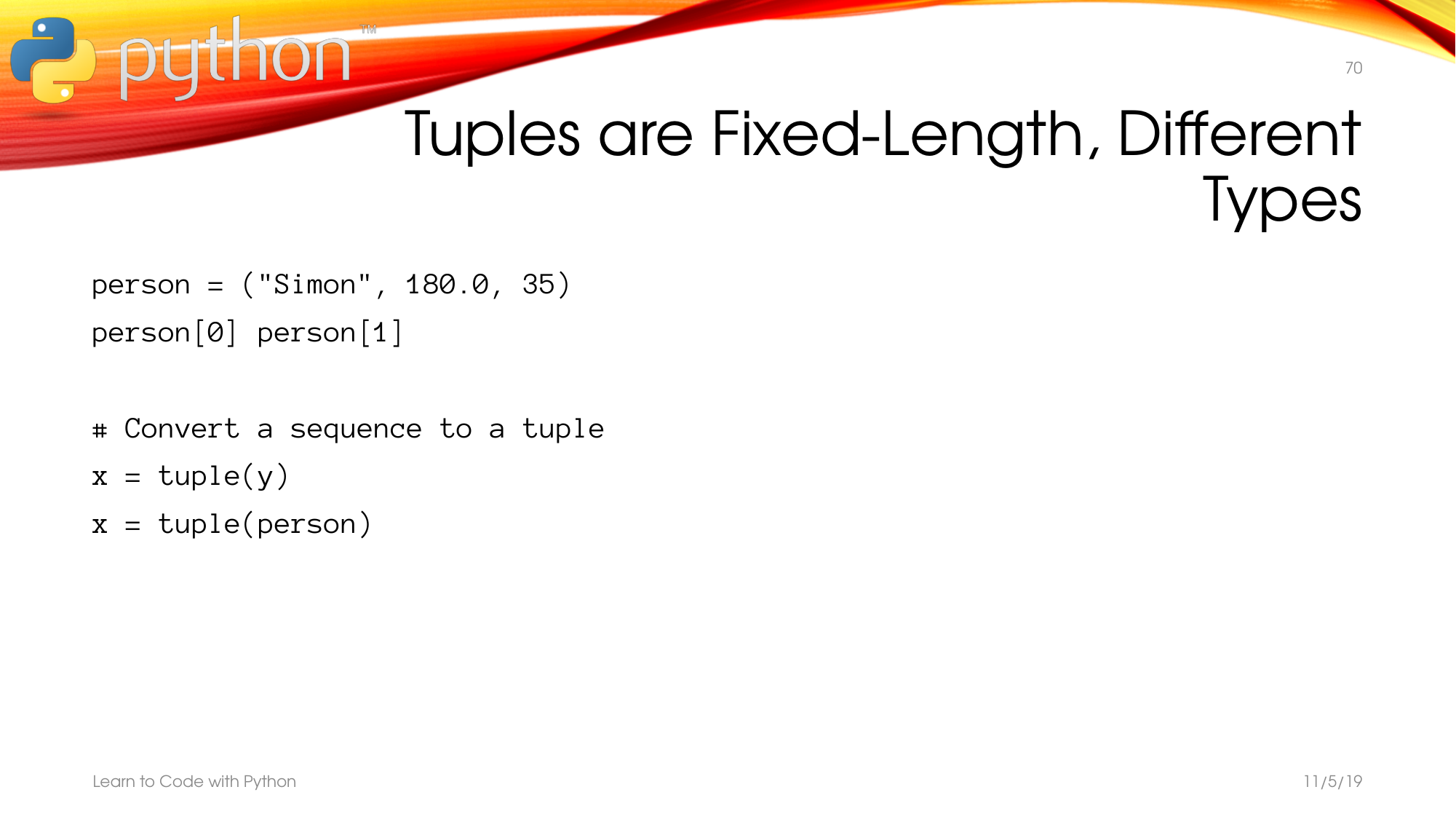

70
# Tuples are Fixed-Length, Different Types
person = ("Simon", 180.0, 35)
person[0] person[1]

# Convert a sequence to a tuple
x = tuple(y)
x = tuple(person)

Learn to Code with Python
11/5/19